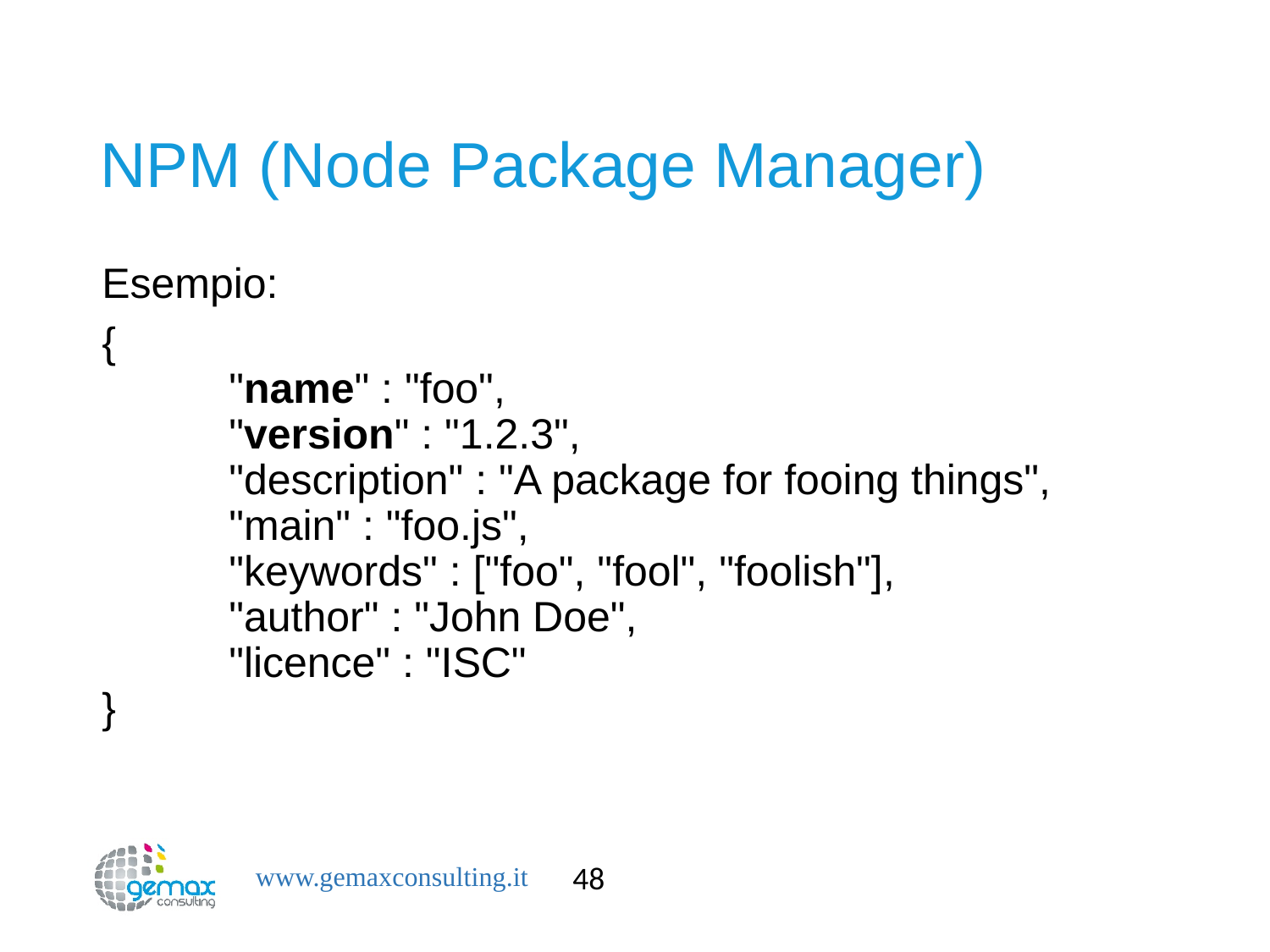

# NPM (Node Package Manager)
Esempio:
{
	"name" : "foo",
	"version" : "1.2.3",
	"description" : "A package for fooing things",
	"main" : "foo.js",
	"keywords" : ["foo", "fool", "foolish"],
	"author" : "John Doe",
	"licence" : "ISC"
}
48